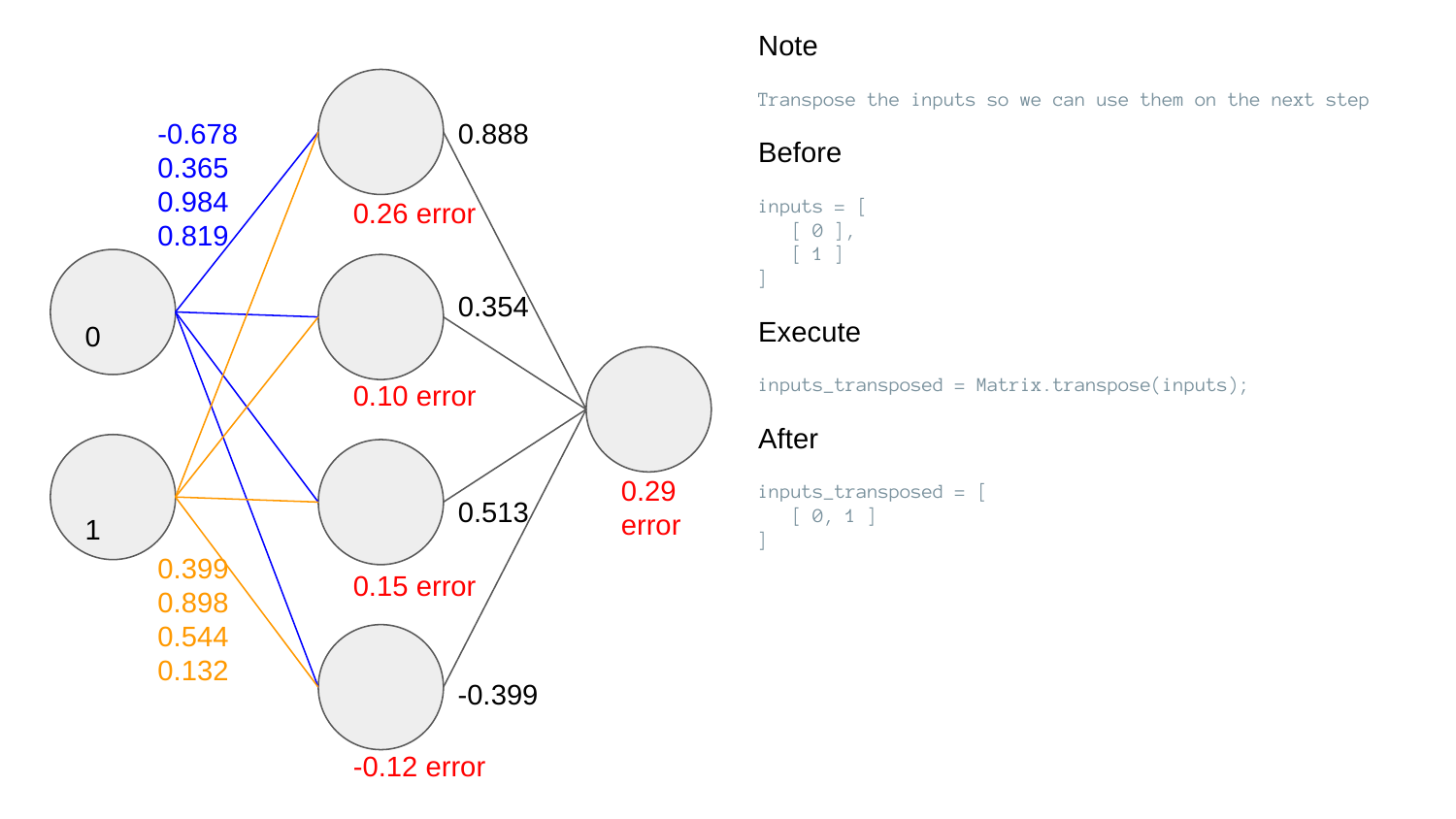

Note

Transpose the inputs so we can use them on the next step

Before

inputs = [
   [ 0 ],
   [ 1 ]
]

Execute

inputs_transposed = Matrix.transpose(inputs);

After

inputs_transposed = [
   [ 0, 1 ]
]

0.26 error

0.888
-0.678
0.365
0.984
0.819

0.10 error

0.354
0

0.29 error

0.15 error

0.513
1
0.399
0.898
0.544
0.132

-0.12 error

-0.399